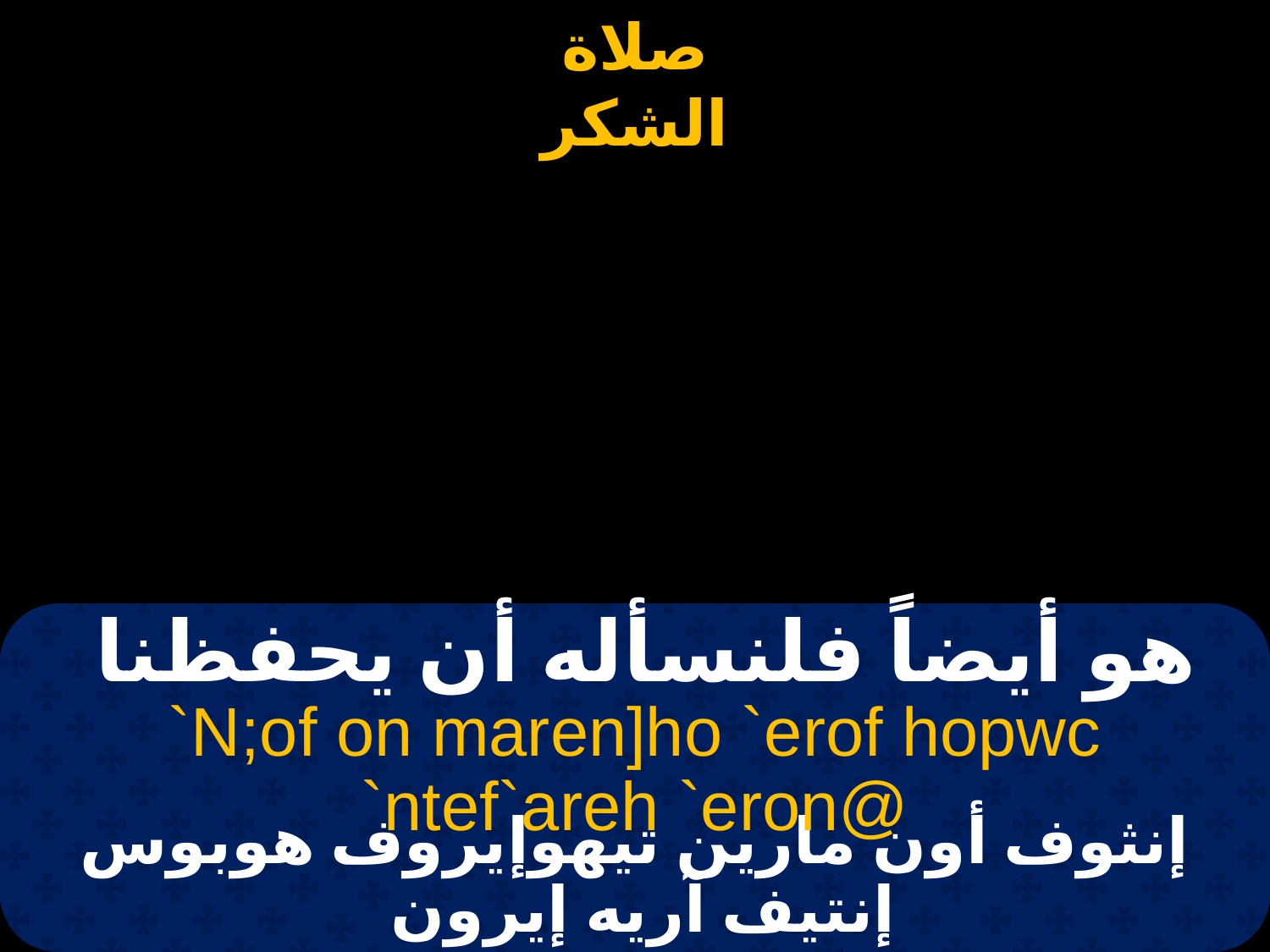

# هو أيضاً فلنسأله أن يحفظنا
`N;of on maren]ho `erof hopwc `ntef`areh `eron@
إنثوف أون مارين تيهوإيروف هوبوس إنتيف آريه إيرون